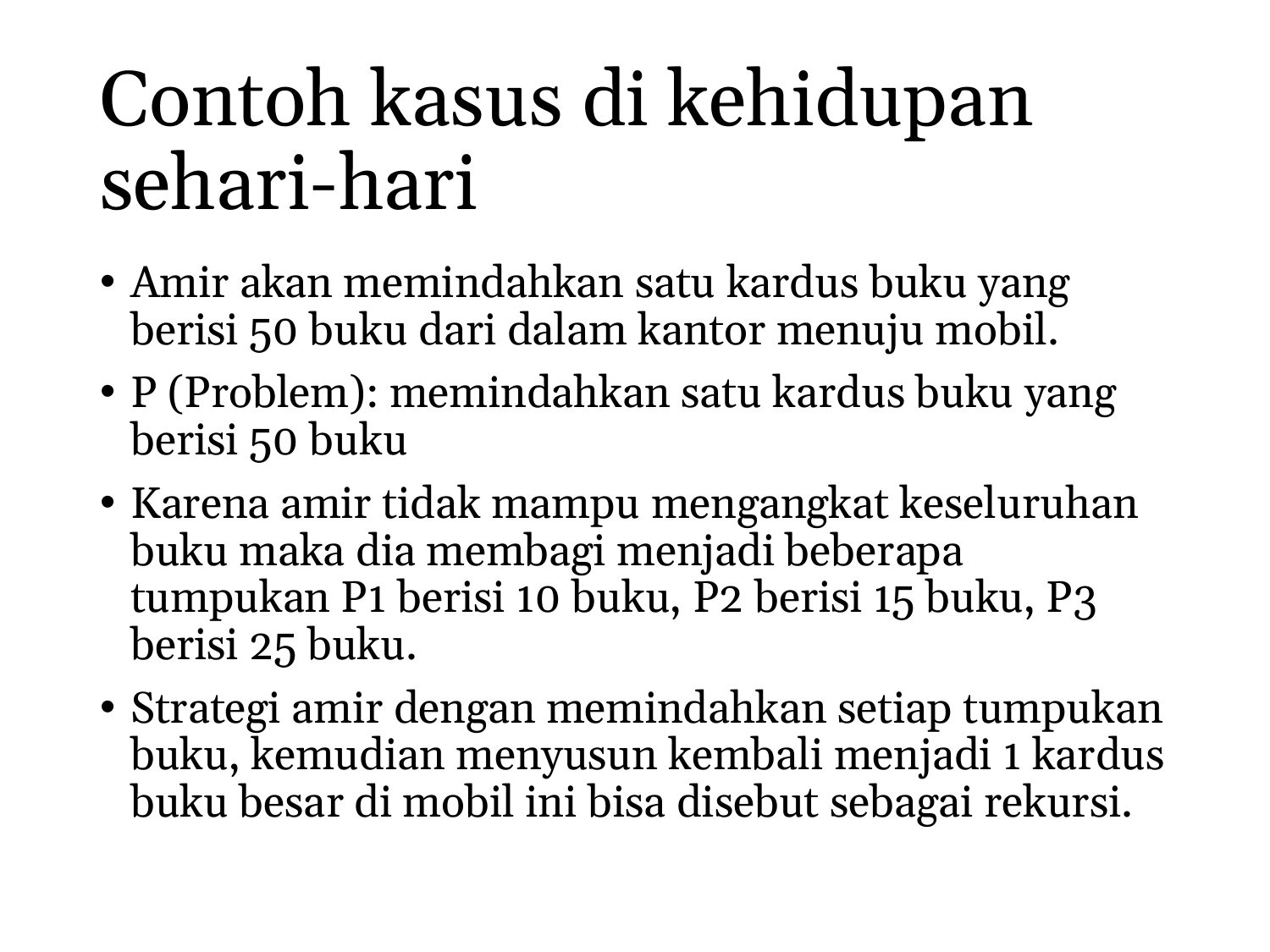

# Contoh kasus di kehidupan sehari-hari
Amir akan memindahkan satu kardus buku yang berisi 50 buku dari dalam kantor menuju mobil.
P (Problem): memindahkan satu kardus buku yang berisi 50 buku
Karena amir tidak mampu mengangkat keseluruhan buku maka dia membagi menjadi beberapa tumpukan P1 berisi 10 buku, P2 berisi 15 buku, P3 berisi 25 buku.
Strategi amir dengan memindahkan setiap tumpukan buku, kemudian menyusun kembali menjadi 1 kardus buku besar di mobil ini bisa disebut sebagai rekursi.